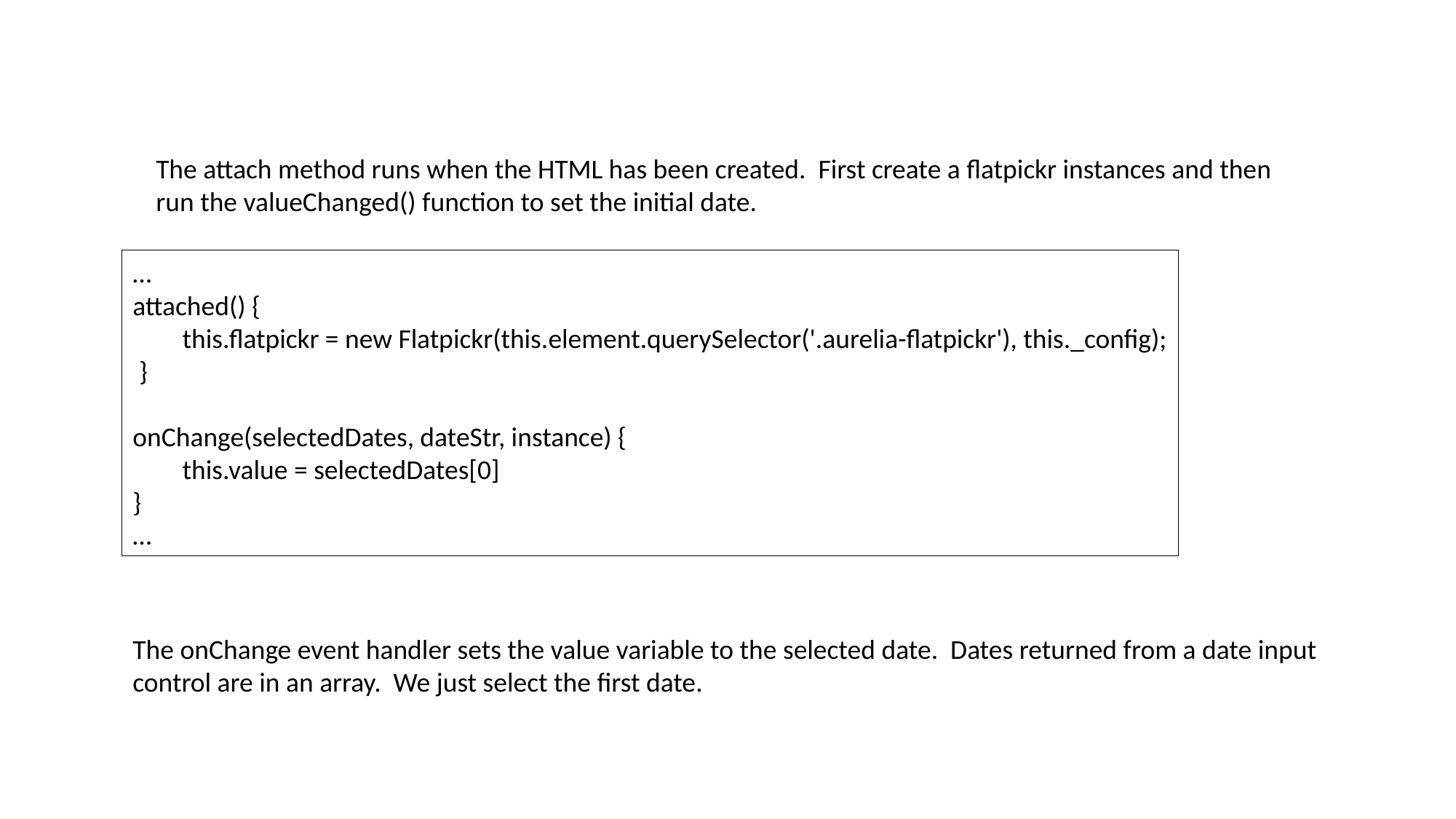

The attach method runs when the HTML has been created.  First create a flatpickr instances and then
run the valueChanged() function to set the initial date.
…
attached() {
        this.flatpickr = new Flatpickr(this.element.querySelector('.aurelia-flatpickr'), this._config);
 }
onChange(selectedDates, dateStr, instance) {
        this.value = selectedDates[0]
}
…
The onChange event handler sets the value variable to the selected date.  Dates returned from a date input
control are in an array.  We just select the first date.